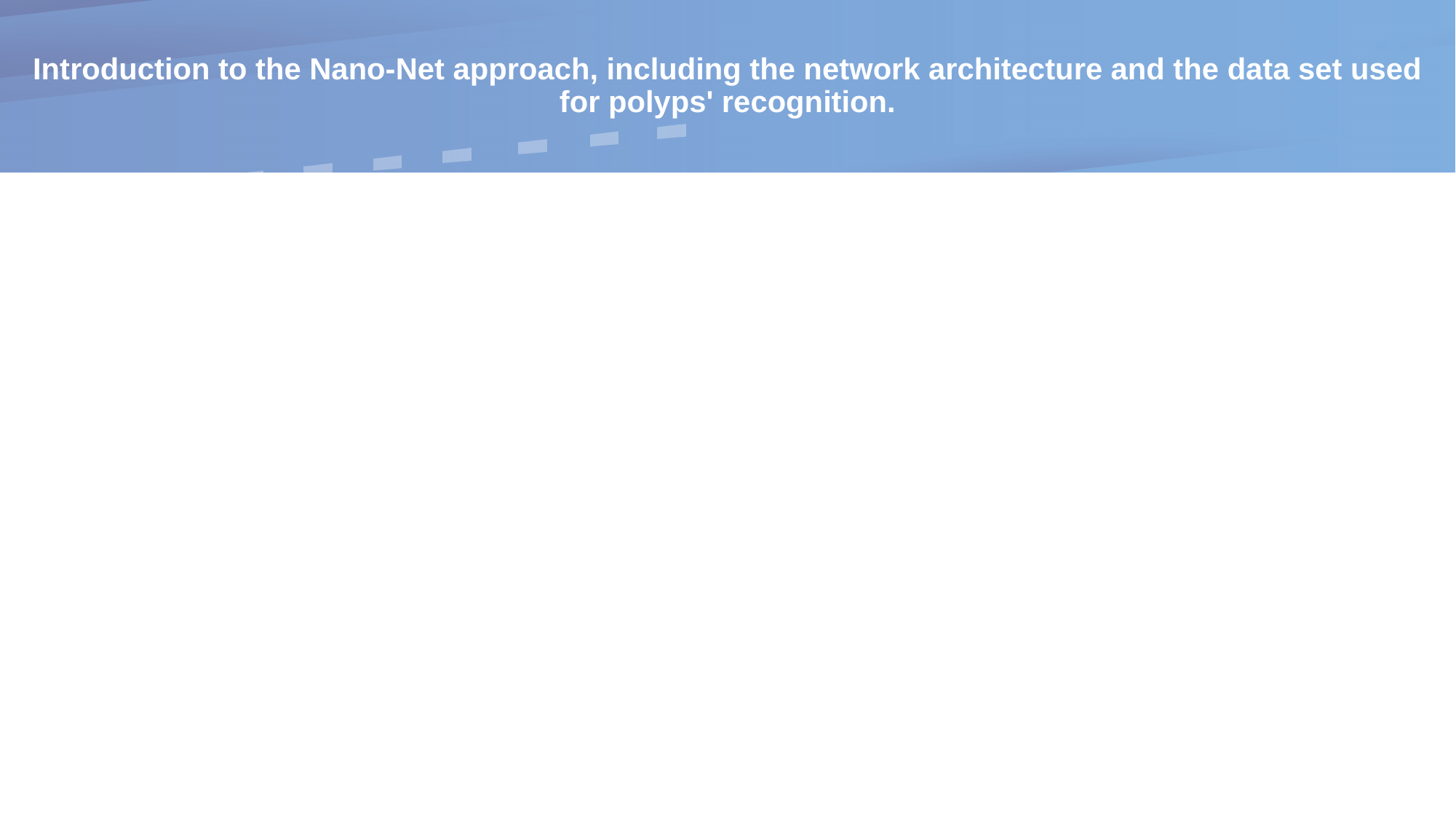

# Introduction to the Nano-Net approach, including the network architecture and the data set used for polyps' recognition.